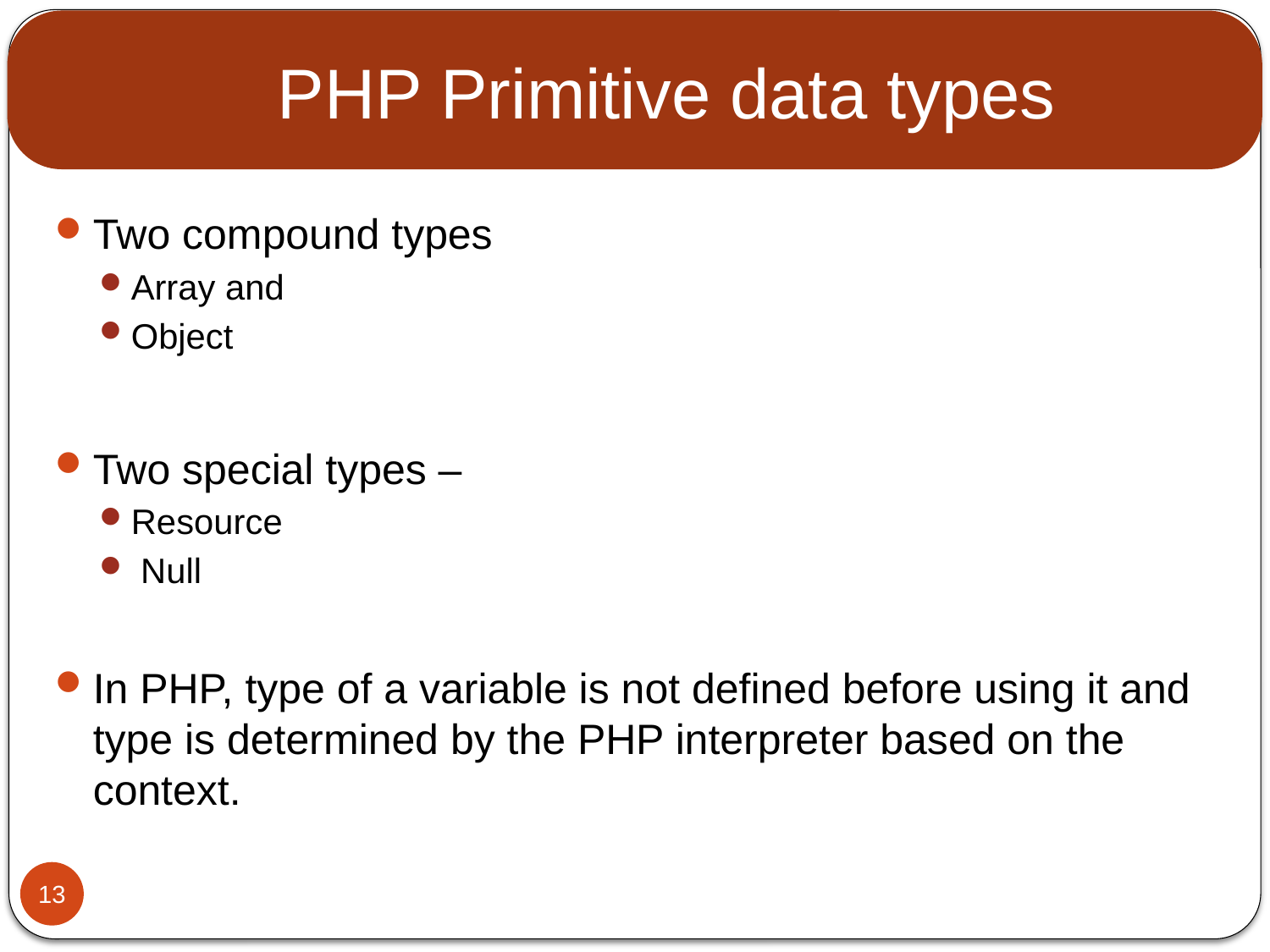

# PHP Primitive data types
Two compound types
Array and
Object

Two special types –
Resource
 Null

In PHP, type of a variable is not defined before using it and type is determined by the PHP interpreter based on the context.

13